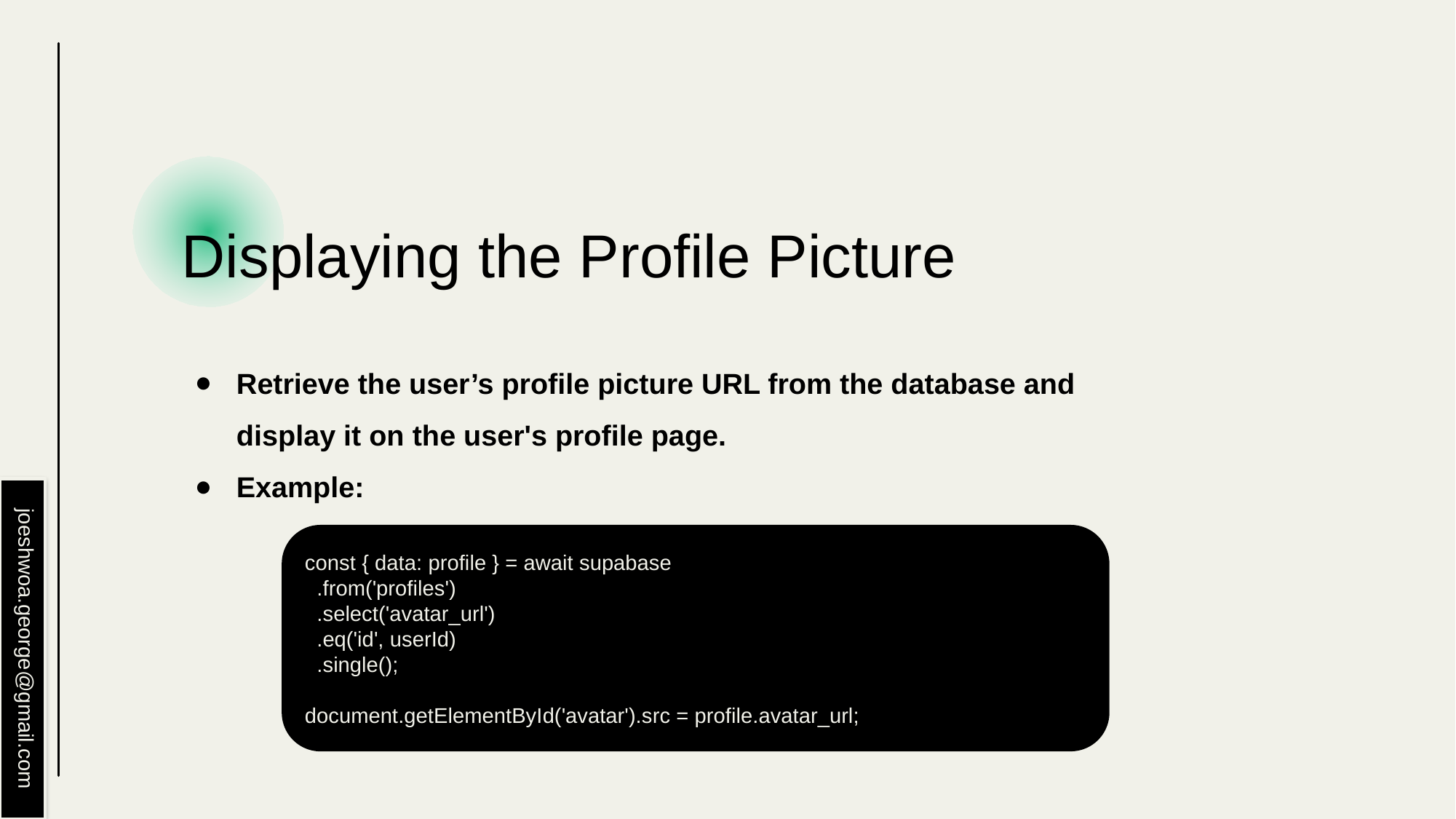

# Displaying the Profile Picture
Retrieve the user’s profile picture URL from the database and display it on the user's profile page.
Example:
const { data: profile } = await supabase
  .from('profiles')
  .select('avatar_url')
  .eq('id', userId)
  .single();

document.getElementById('avatar').src = profile.avatar_url;
joeshwoa.george@gmail.com